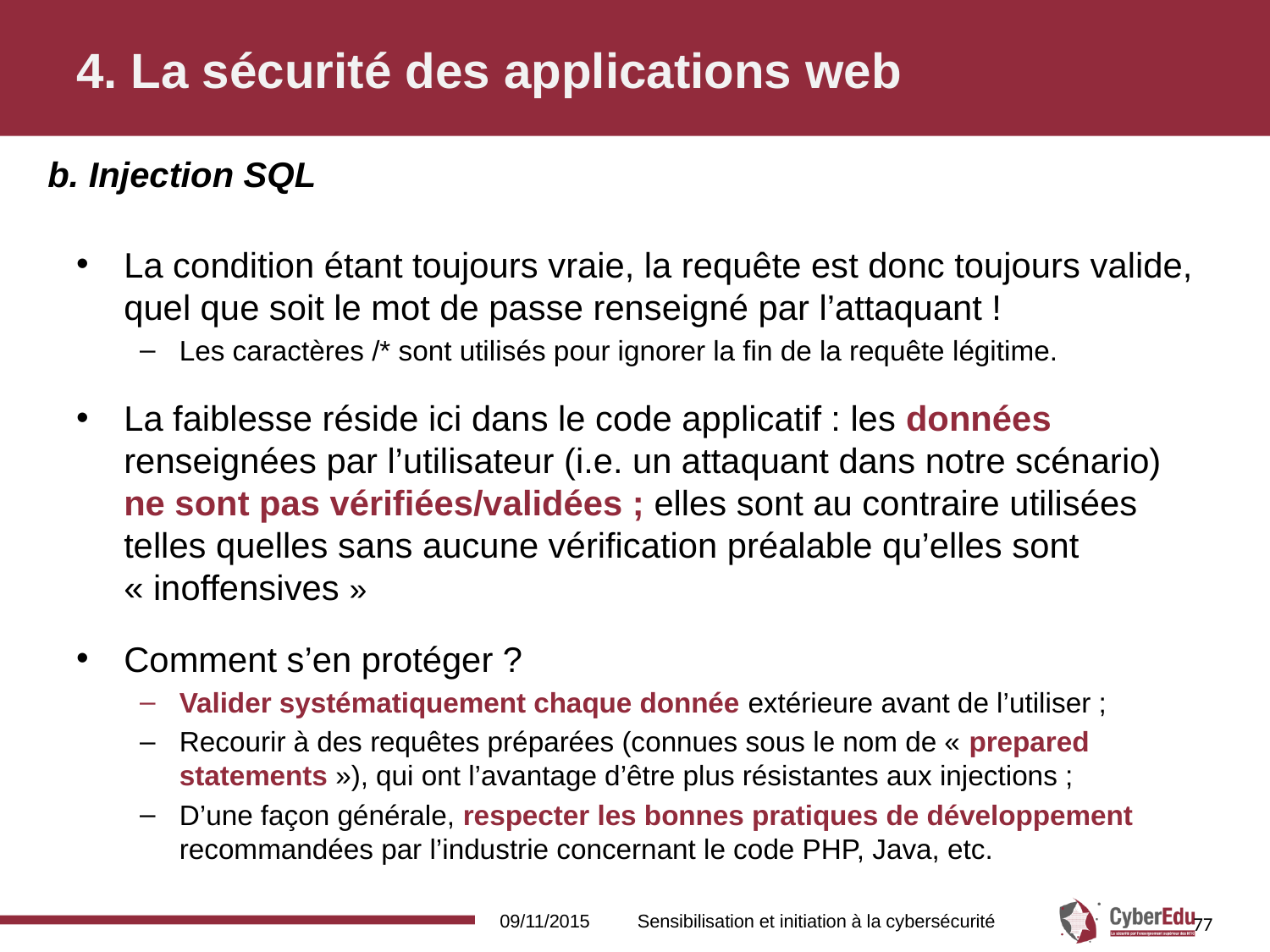

# 4. La sécurité des applications web
b. Injection SQL
La condition étant toujours vraie, la requête est donc toujours valide, quel que soit le mot de passe renseigné par l’attaquant !
Les caractères /* sont utilisés pour ignorer la fin de la requête légitime.

La faiblesse réside ici dans le code applicatif : les données renseignées par l’utilisateur (i.e. un attaquant dans notre scénario) ne sont pas vérifiées/validées ; elles sont au contraire utilisées telles quelles sans aucune vérification préalable qu’elles sont « inoffensives »

Comment s’en protéger ?
Valider systématiquement chaque donnée extérieure avant de l’utiliser ;
Recourir à des requêtes préparées (connues sous le nom de « prepared statements »), qui ont l’avantage d’être plus résistantes aux injections ;
D’une façon générale, respecter les bonnes pratiques de développement recommandées par l’industrie concernant le code PHP, Java, etc.
09/11/2015
Sensibilisation et initiation à la cybersécurité